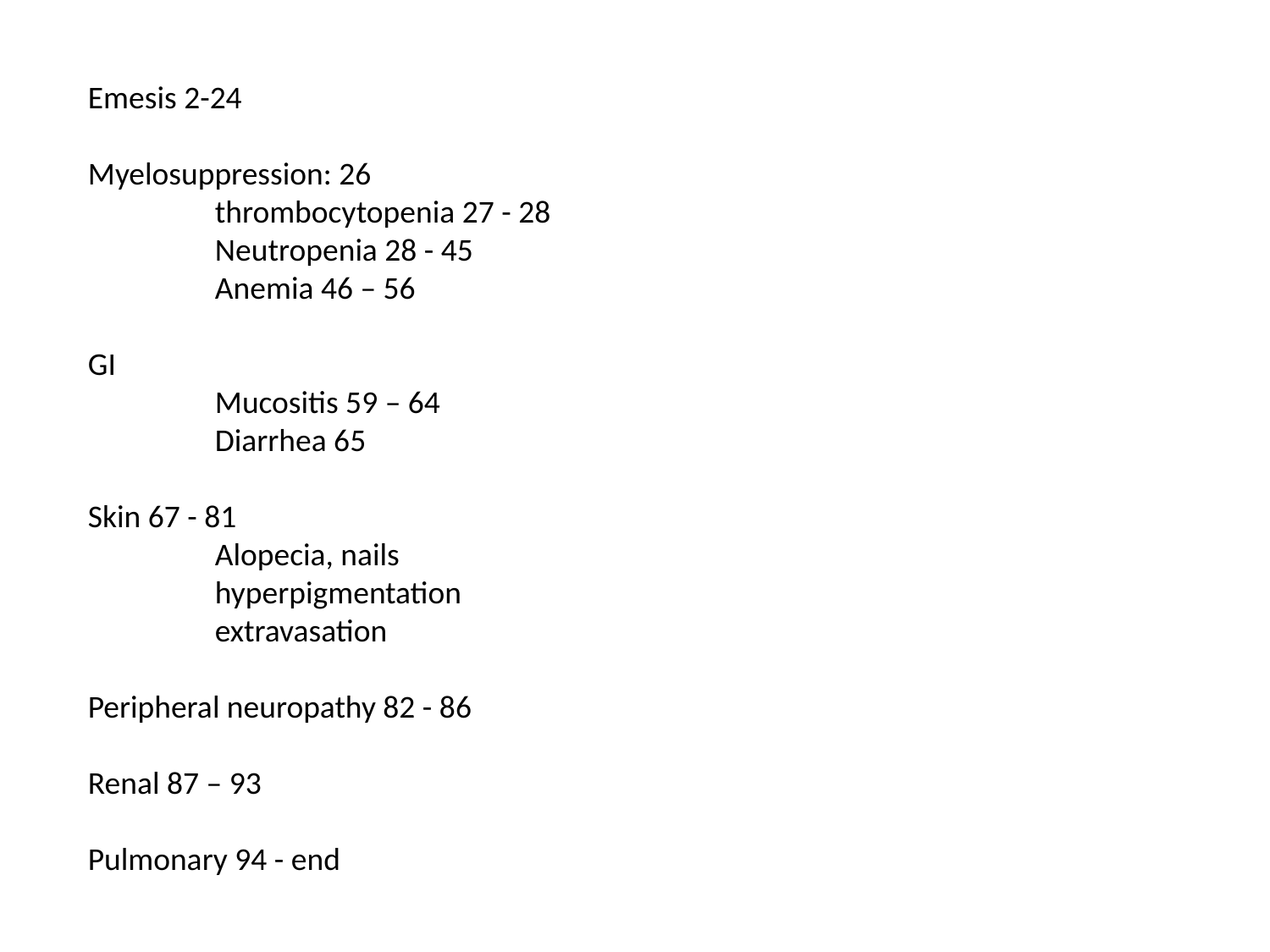

Emesis 2-24

Myelosuppression: 26
	thrombocytopenia 27 - 28
	Neutropenia 28 - 45
	Anemia 46 – 56

GI
	Mucositis 59 – 64
	Diarrhea 65

Skin 67 - 81
	Alopecia, nails
	hyperpigmentation
	extravasation

Peripheral neuropathy 82 - 86

Renal 87 – 93

Pulmonary 94 - end